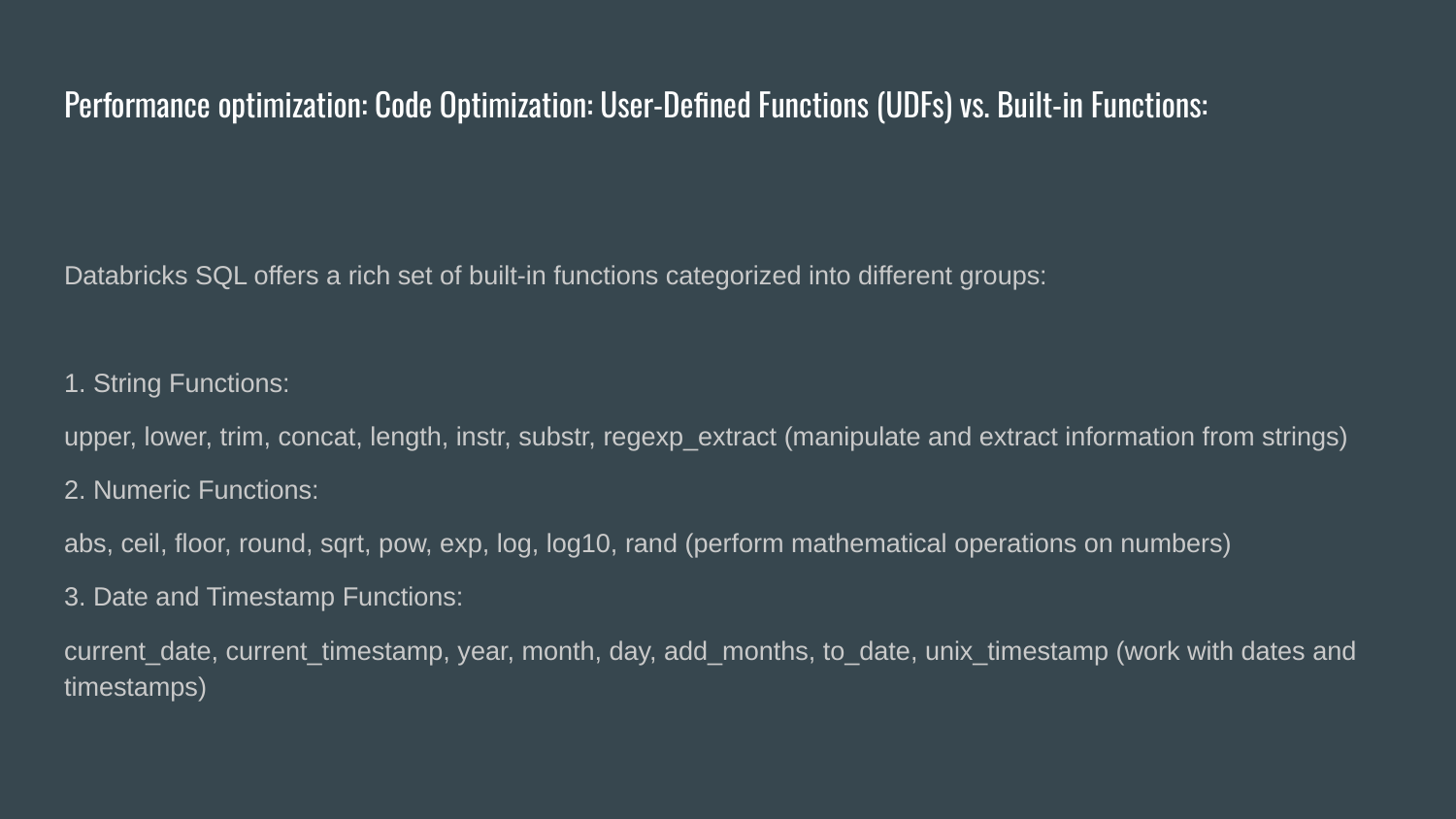

# Performance optimization: Code Optimization: User-Defined Functions (UDFs) vs. Built-in Functions:
Databricks SQL offers a rich set of built-in functions categorized into different groups:

1. String Functions:
upper, lower, trim, concat, length, instr, substr, regexp_extract (manipulate and extract information from strings)
2. Numeric Functions:
abs, ceil, floor, round, sqrt, pow, exp, log, log10, rand (perform mathematical operations on numbers)
3. Date and Timestamp Functions:
current_date, current_timestamp, year, month, day, add_months, to_date, unix_timestamp (work with dates and timestamps)